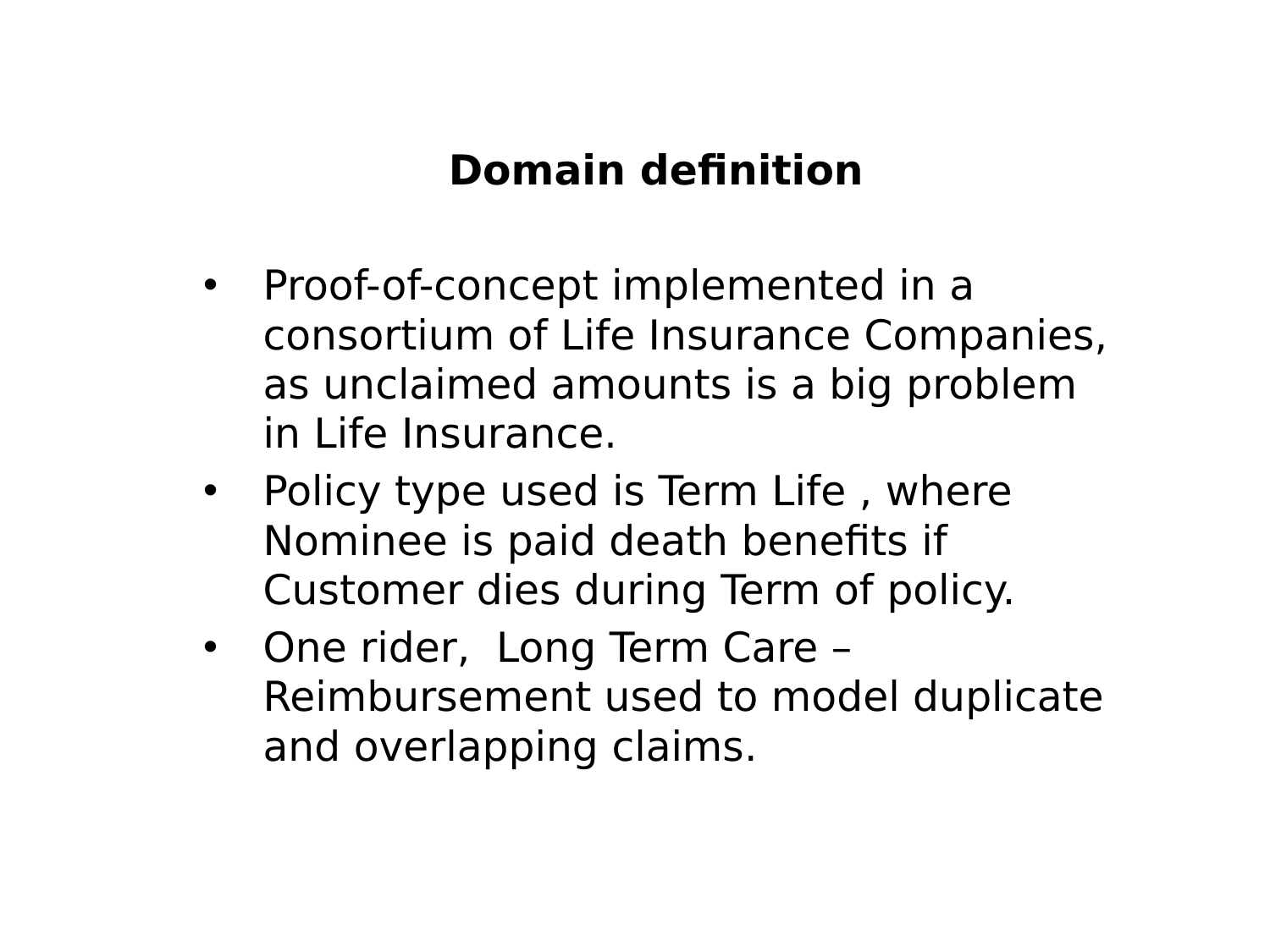

Domain definition

Proof-of-concept implemented in a consortium of Life Insurance Companies, as unclaimed amounts is a big problem in Life Insurance.
Policy type used is Term Life , where Nominee is paid death benefits if Customer dies during Term of policy.
One rider,  Long Term Care – Reimbursement used to model duplicate and overlapping claims.